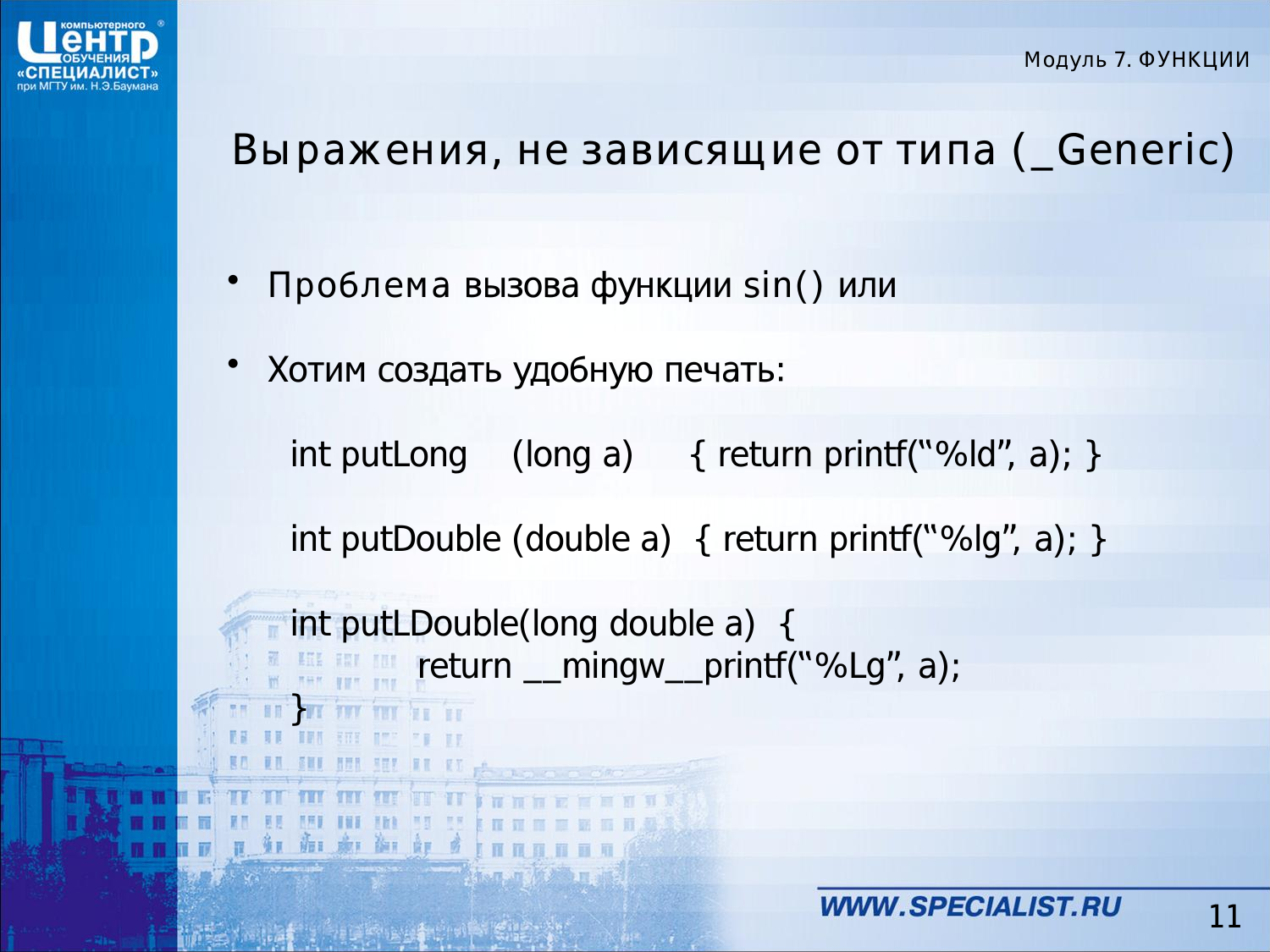

Модуль 7. ФУНКЦИИ
Выражения, не зависящие от типа (_Generic)
 Проблема вызова функции sin() или

 Хотим создать удобную печать:

int putLong    (long a)     { return printf(“%ld”, a); }

int putDouble (double a)  { return printf(“%lg”, a); }

int putLDouble(long double a)  {
	return __mingw__printf(“%Lg”, a);
}

11